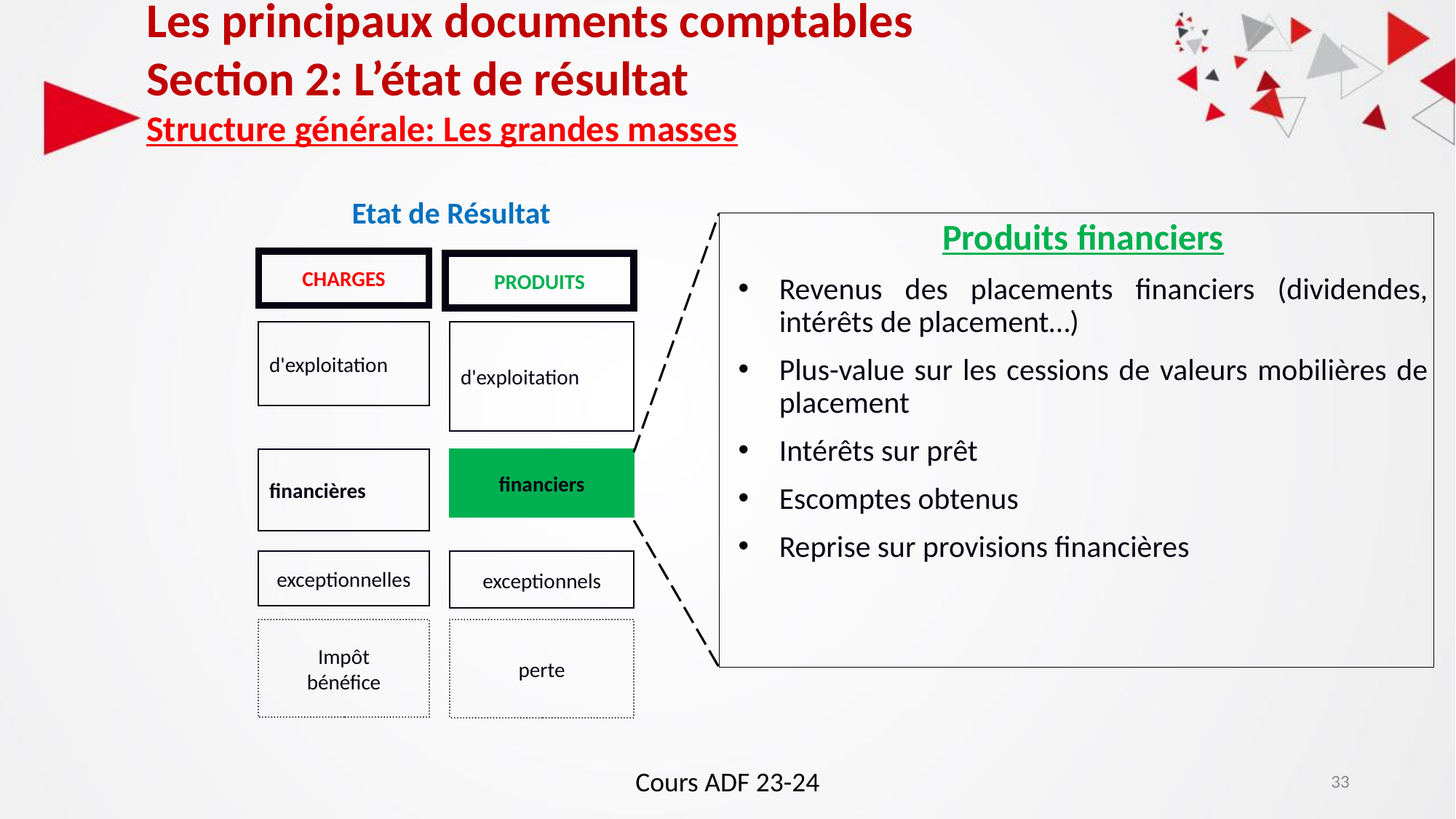

Les principaux documents comptables
Section 2: L’état de résultat
Structure générale: Les grandes masses
Etat de Résultat

Produits financiers
Revenus des placements financiers (dividendes, intérêts de placement…)
Plus-value sur les cessions de valeurs mobilières de placement
Intérêts sur prêt
Escomptes obtenus
Reprise sur provisions financières
CHARGES
PRODUITS
d'exploitation
d'exploitation
financières
financiers

exceptionnelles
exceptionnels
Impôt
bénéfice
perte
Cours ADF 23-24
33